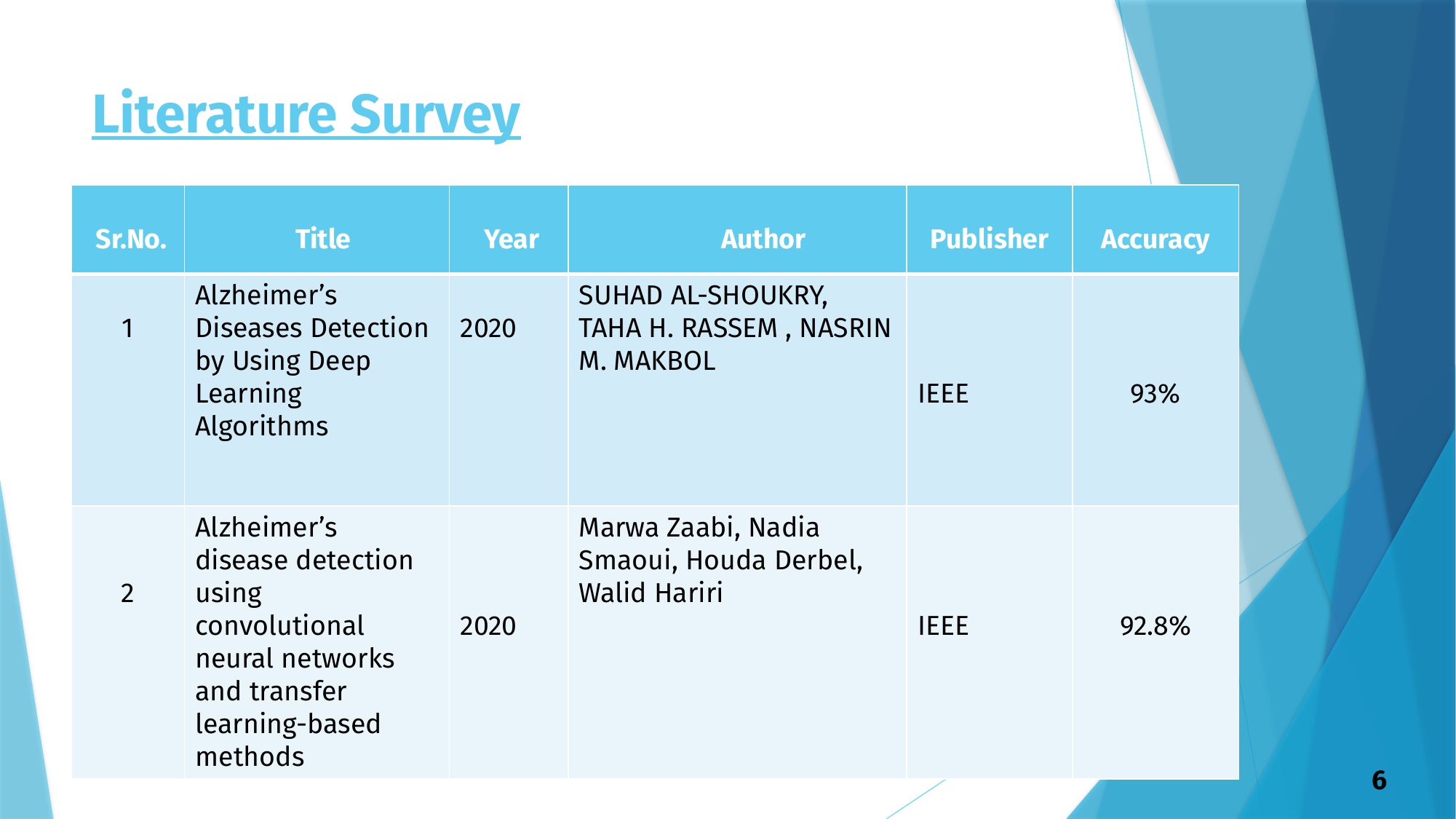

# Literature Survey
| Sr.No. | Title | Year | Author | Publisher | Accuracy |
| --- | --- | --- | --- | --- | --- |
| 1 | Alzheimer’s Diseases Detection by Using Deep Learning Algorithms | 2020 | SUHAD AL-SHOUKRY, TAHA H. RASSEM , NASRIN M. MAKBOL | IEEE | 93% |
| 2 | Alzheimer’s disease detection using convolutional neural networks and transfer learning-based methods | 2020 | Marwa Zaabi, Nadia Smaoui, Houda Derbel, Walid Hariri | IEEE | 92.8% |
6